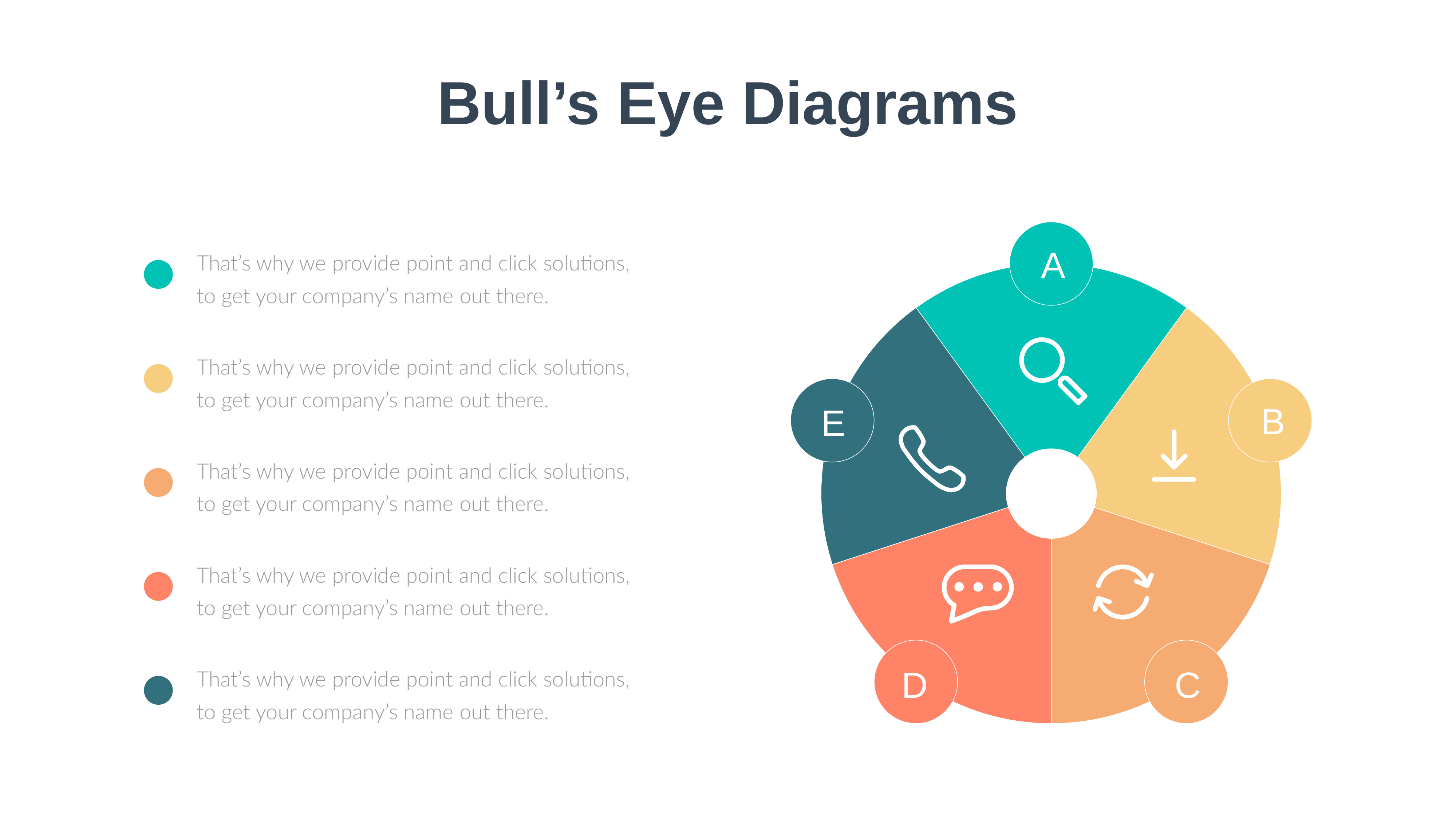

Bull’s Eye Diagrams

A

B
E

D
C
That’s why we provide point and click solutions, to get your company’s name out there.

That’s why we provide point and click solutions, to get your company’s name out there.

That’s why we provide point and click solutions, to get your company’s name out there.

That’s why we provide point and click solutions, to get your company’s name out there.

That’s why we provide point and click solutions, to get your company’s name out there.